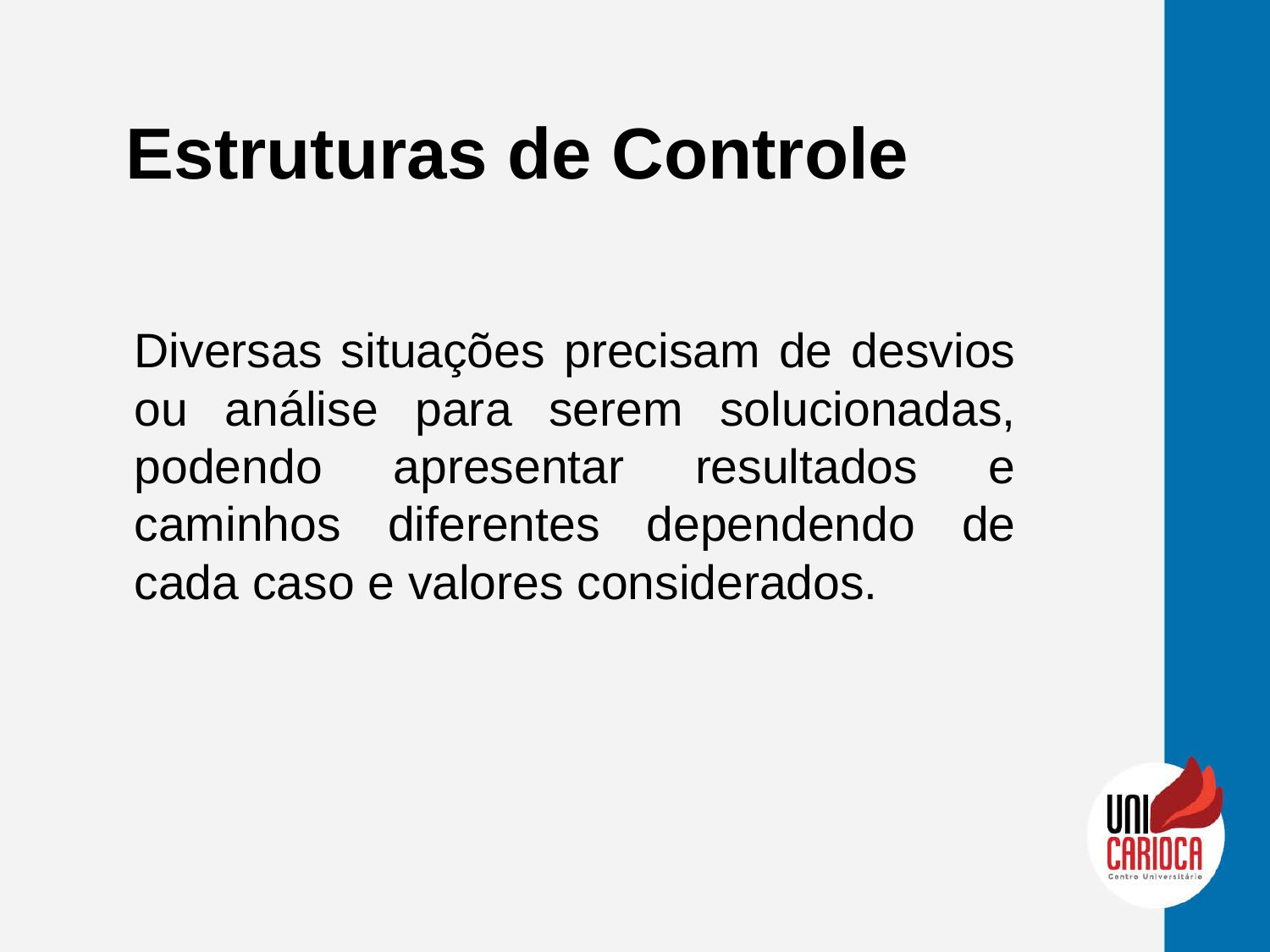

Estruturas de Controle
Diversas situações precisam de desvios ou análise para serem solucionadas, podendo apresentar resultados e caminhos diferentes dependendo de cada caso e valores considerados.